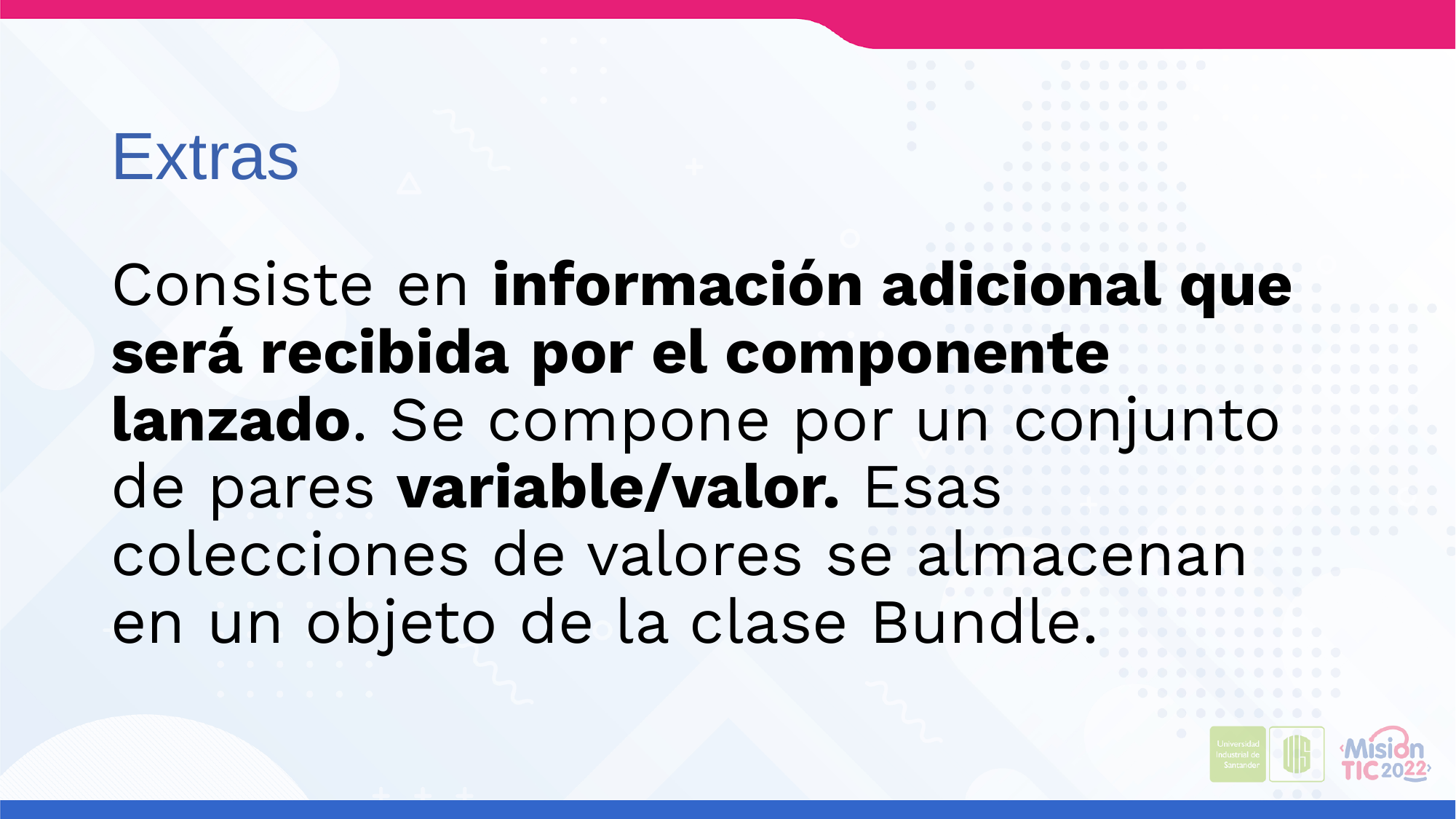

# Extras
Consiste en información adicional que será recibida por el componente lanzado. Se compone por un conjunto de pares variable/valor. Esas colecciones de valores se almacenan en un objeto de la clase Bundle.